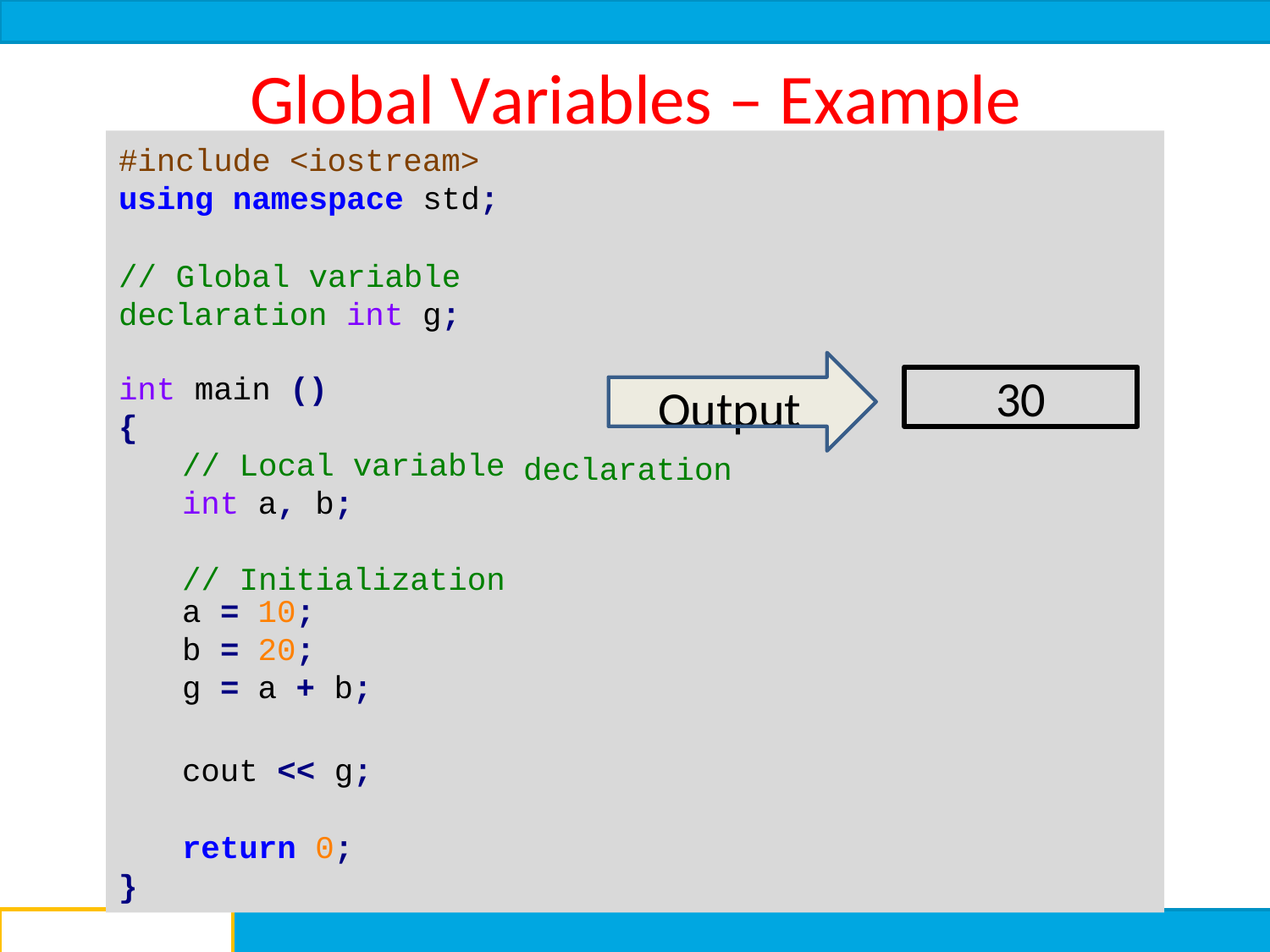

Global Variables – Example

#include <iostream>
using namespace std;

// Global variable declaration int g;

30
int main ()
{
// Local variable int a, b;
Output
declaration
// Initialization
| a | = | 10; |
| --- | --- | --- |
| b | = | 20; |
| g | = | a + b; |
cout << g;

return 0;
}